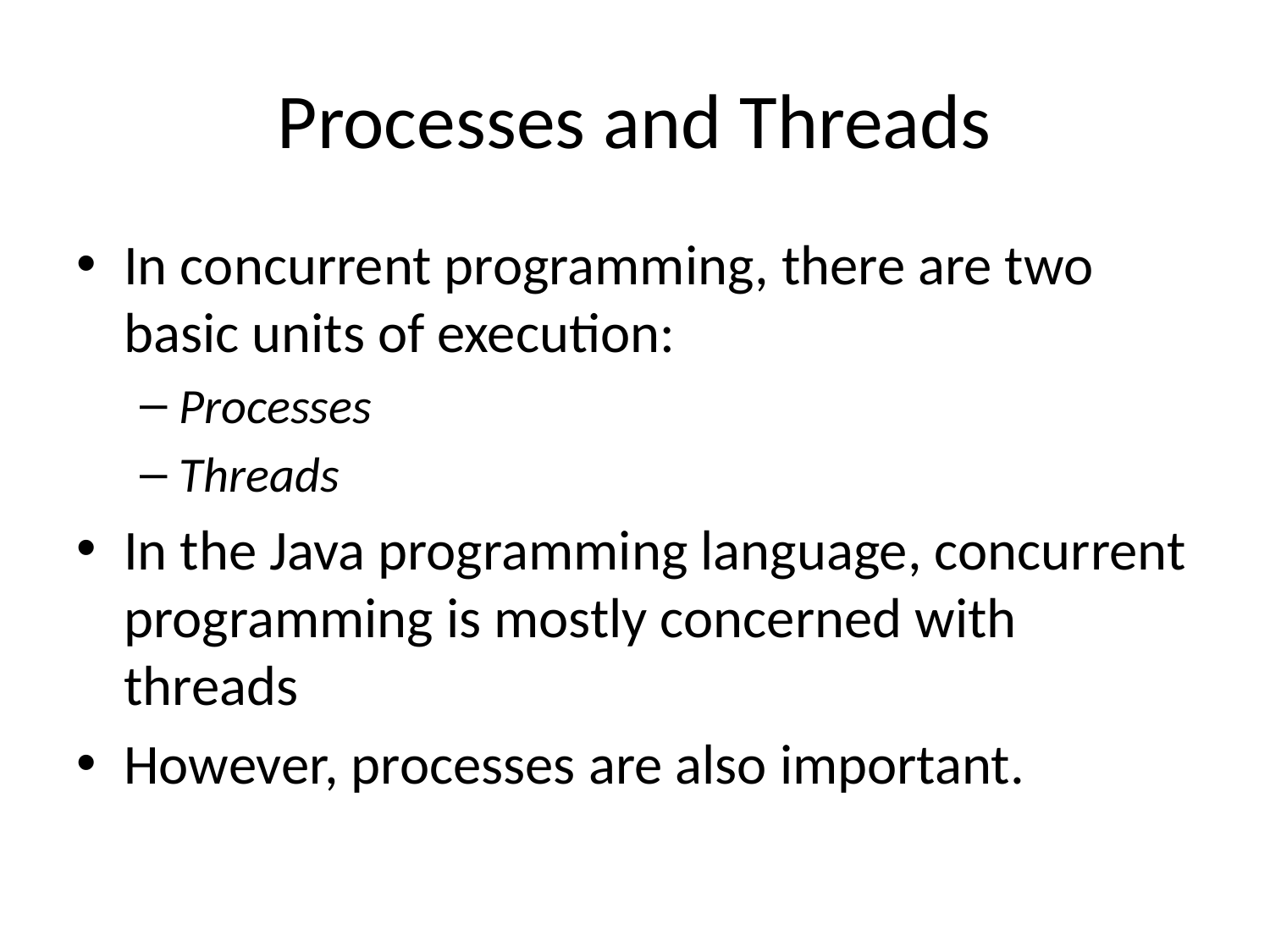

# Processes and Threads
In concurrent programming, there are two basic units of execution:
Processes
Threads
In the Java programming language, concurrent programming is mostly concerned with threads
However, processes are also important.